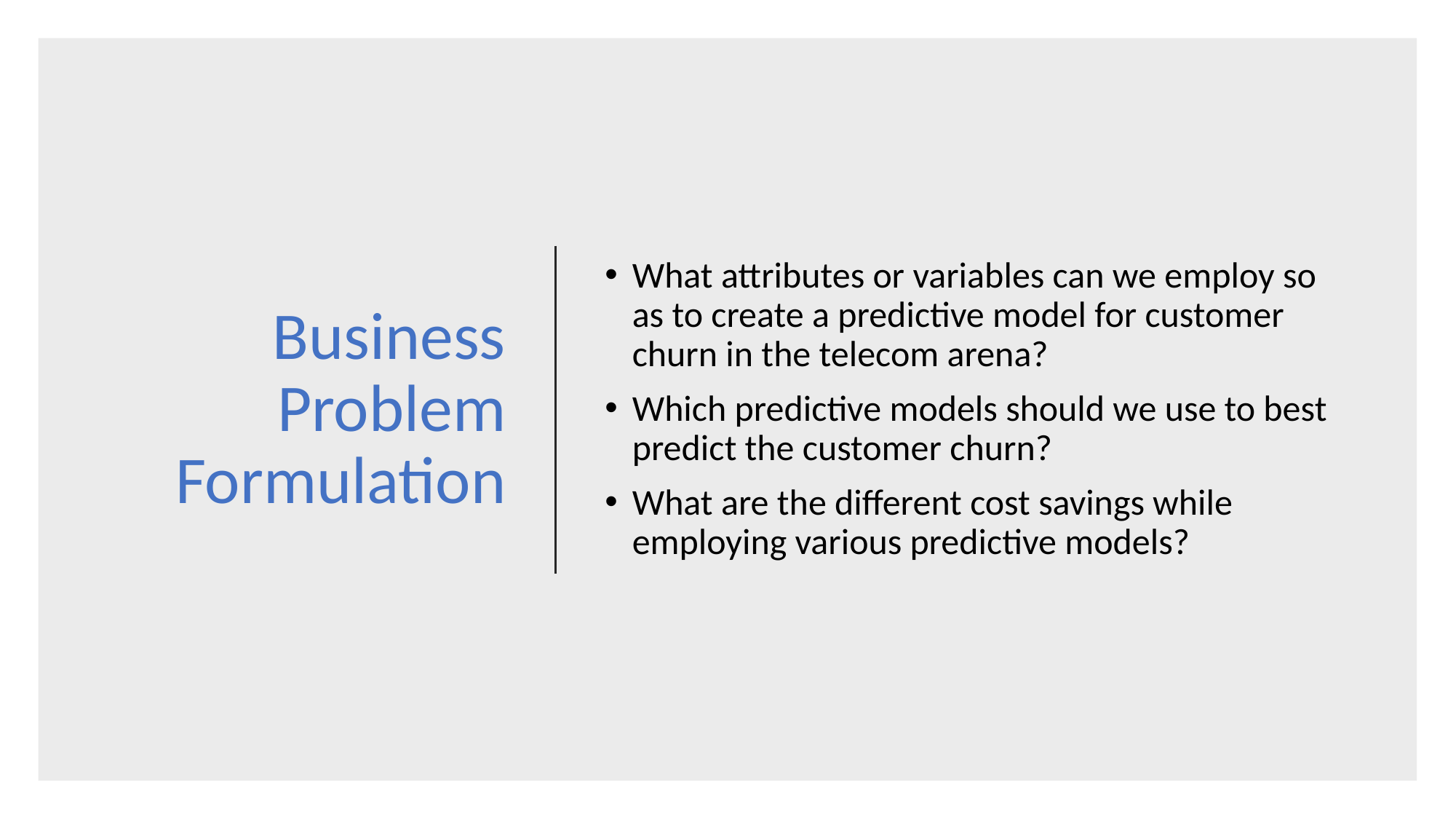

# Business Problem Formulation
What attributes or variables can we employ so as to create a predictive model for customer churn in the telecom arena?
Which predictive models should we use to best predict the customer churn?
What are the different cost savings while employing various predictive models?